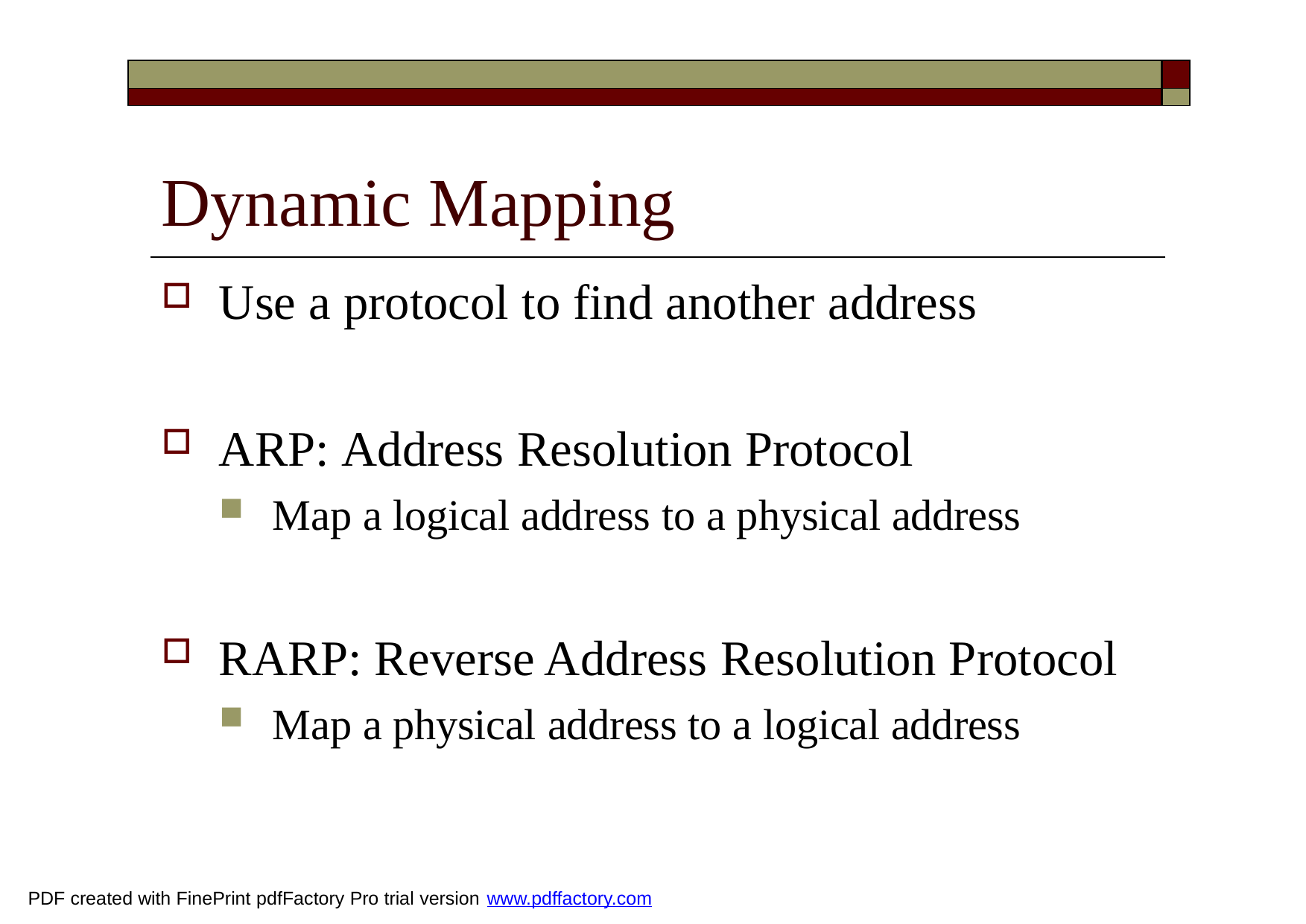

|  |  |
| --- | --- |
|  |  |
# Dynamic Mapping
Use a protocol to find another address

ARP: Address Resolution Protocol
Map a logical address to a physical address

RARP: Reverse Address Resolution Protocol
Map a physical address to a logical address
PDF created with FinePrint pdfFactory Pro trial version www.pdffactory.com